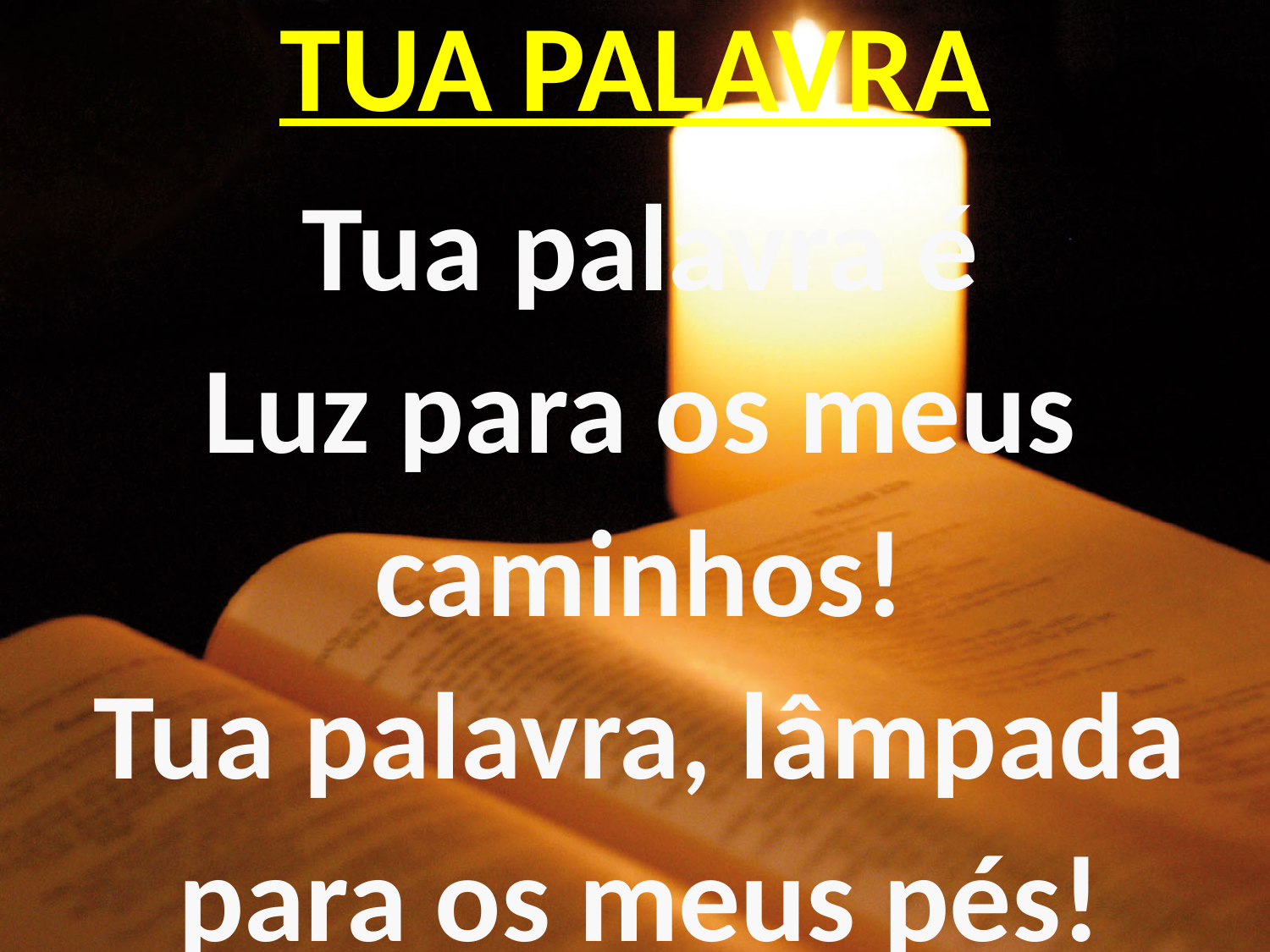

# TUA PALAVRA
Tua palavra é
Luz para os meus caminhos!
Tua palavra, lâmpada para os meus pés!